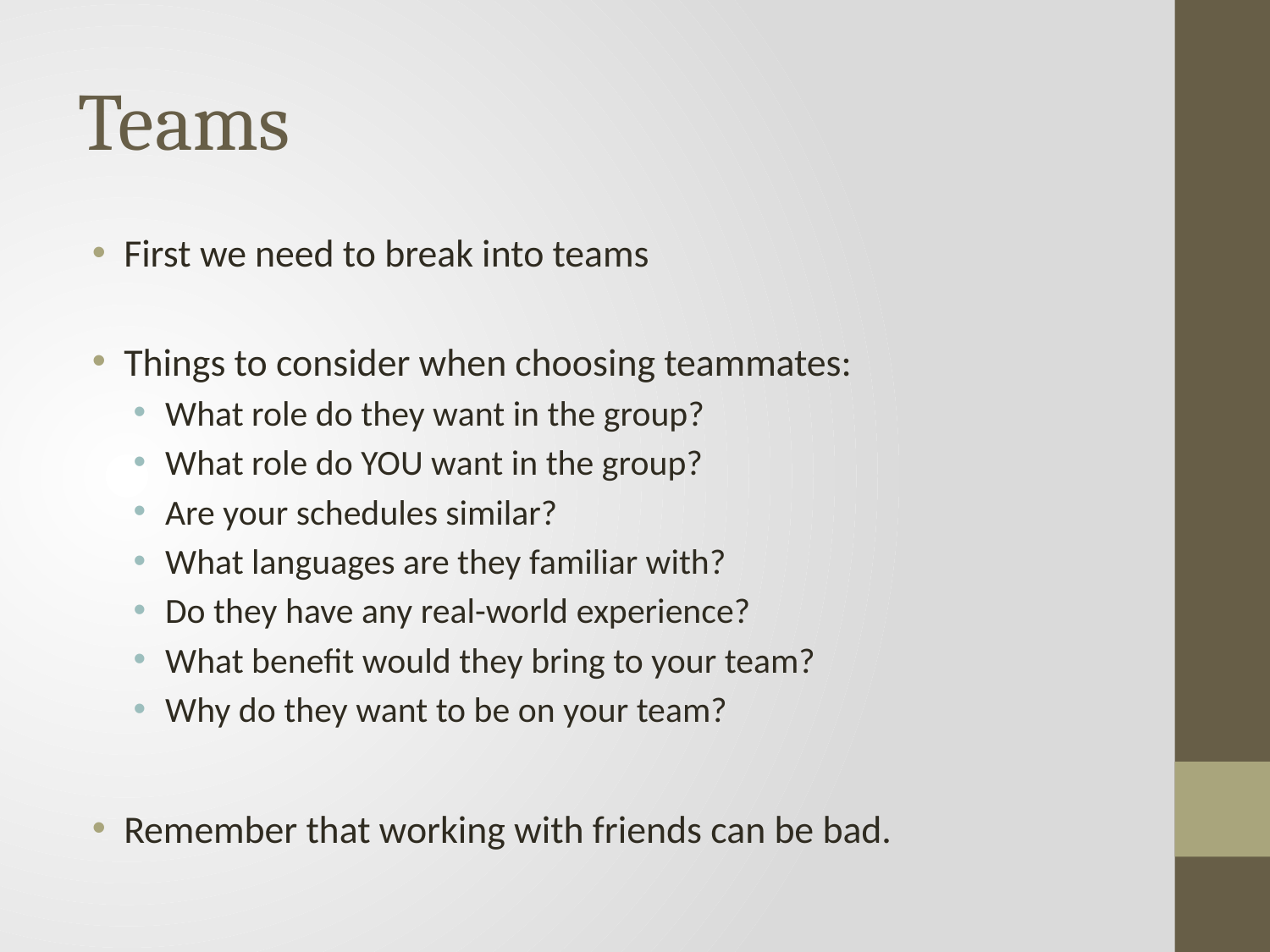

# Teams
First we need to break into teams

Things to consider when choosing teammates:
What role do they want in the group?
What role do YOU want in the group?
Are your schedules similar?
What languages are they familiar with?
Do they have any real-world experience?
What benefit would they bring to your team?
Why do they want to be on your team?

Remember that working with friends can be bad.